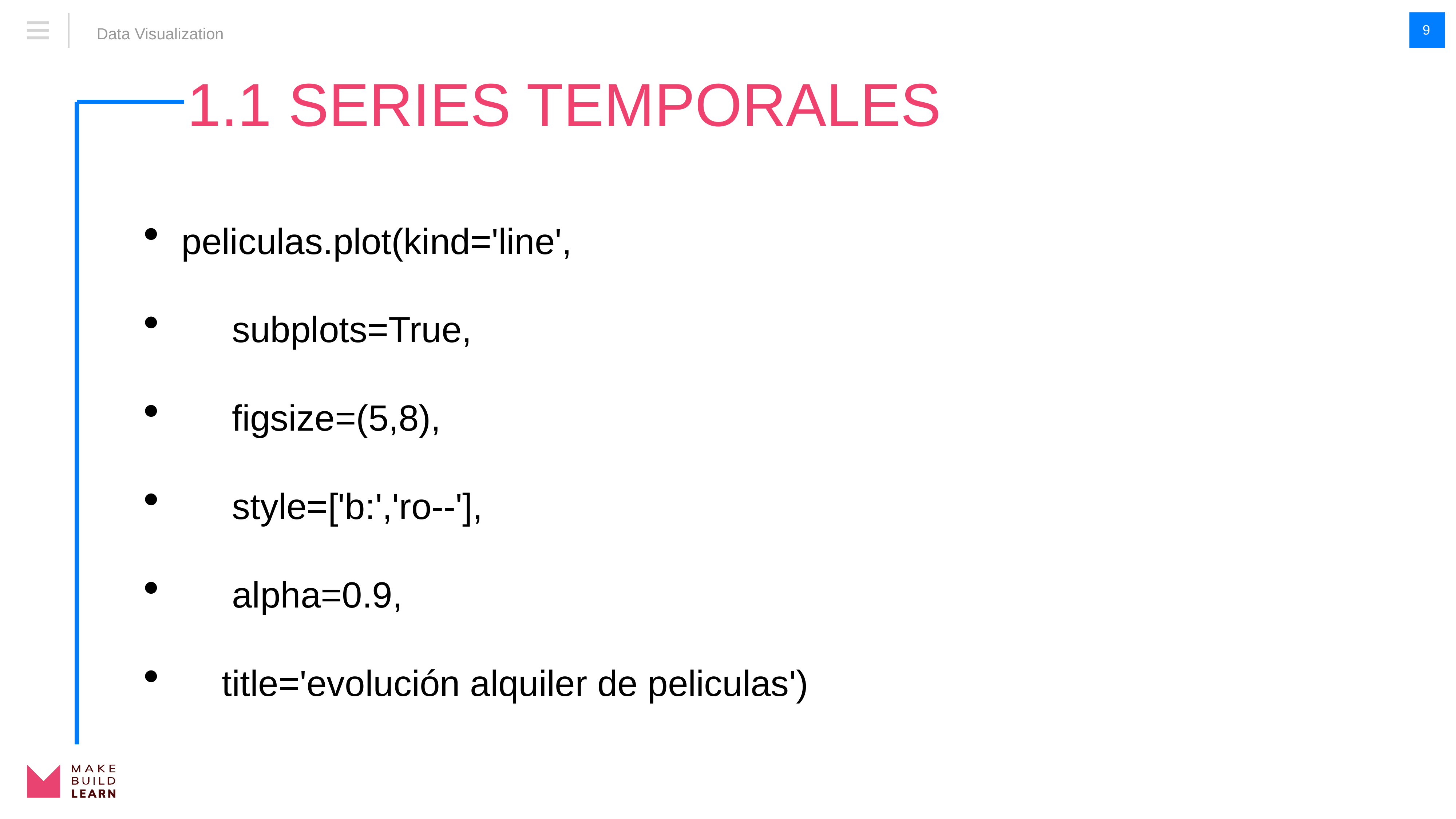

9
1.1 SERIES TEMPORALES
peliculas.plot(kind='line',
     subplots=True,
     figsize=(5,8),
     style=['b:','ro--'],
     alpha=0.9,
    title='evolución alquiler de peliculas')